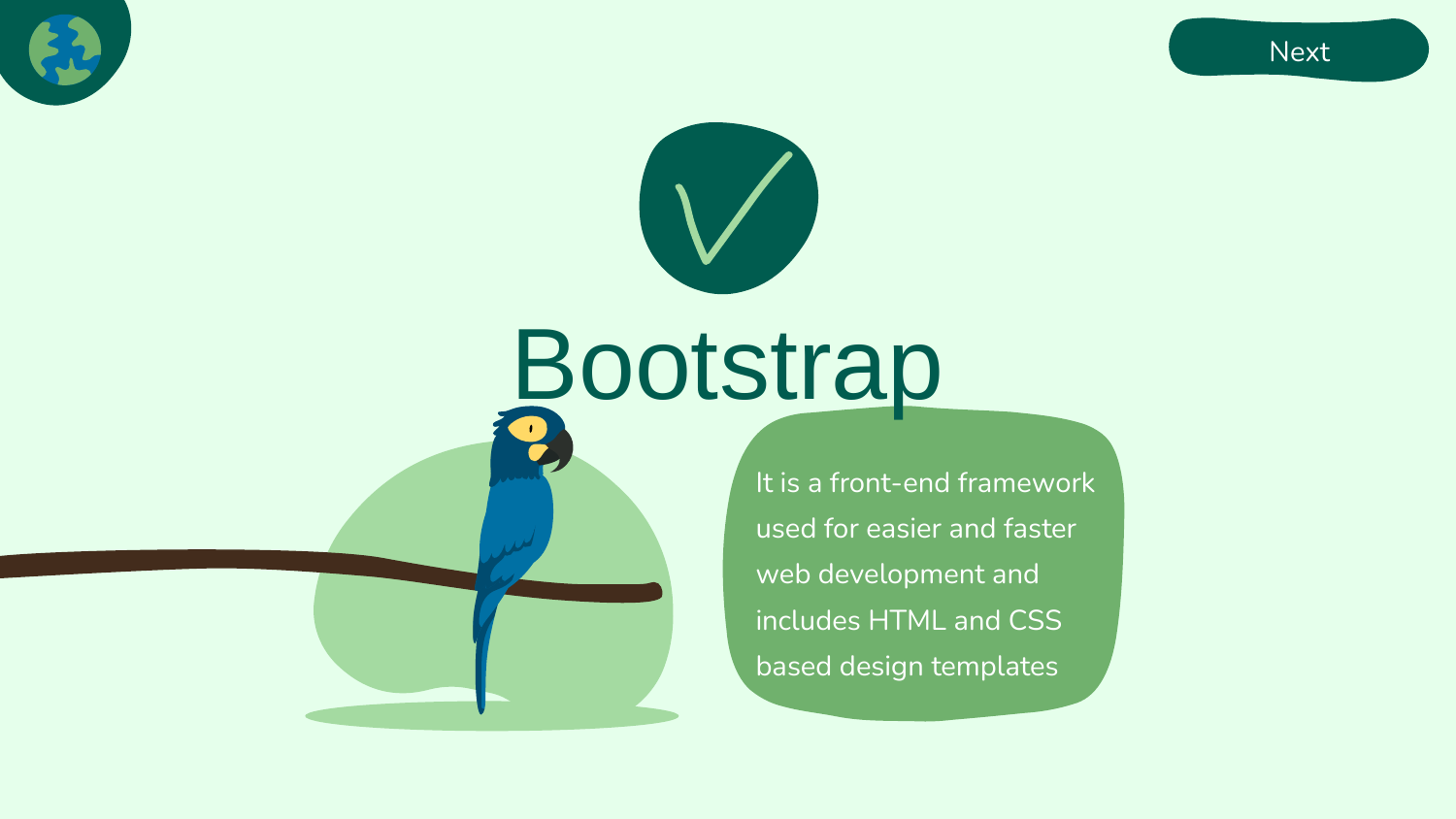

Next

# Bootstrap

It is a front-end framework used for easier and faster web development and includes HTML and CSS based design templates